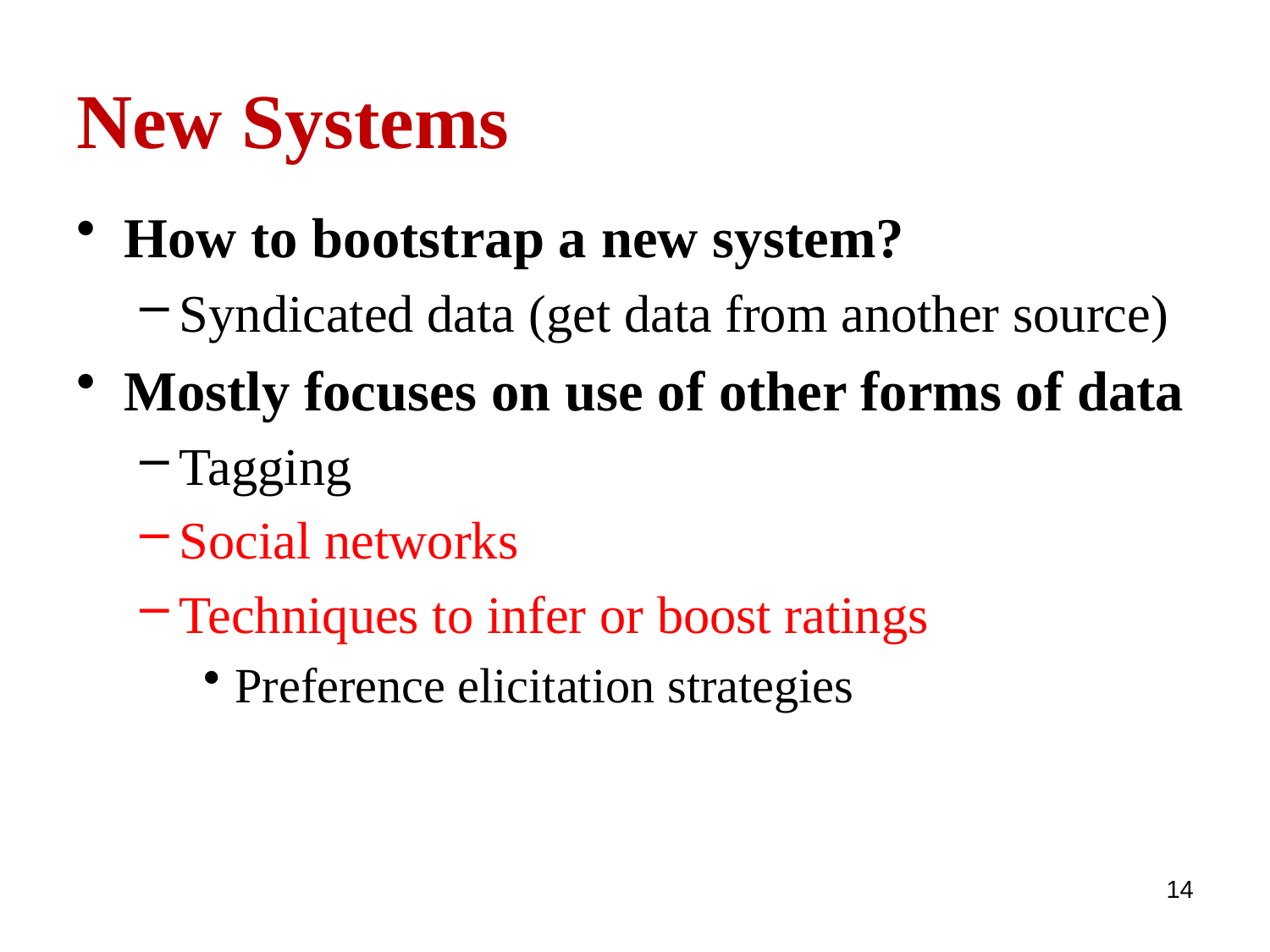

# New Systems
How to bootstrap a new system?
Syndicated data (get data from another source)
Mostly focuses on use of other forms of data
Tagging
Social networks
Techniques to infer or boost ratings
Preference elicitation strategies
14